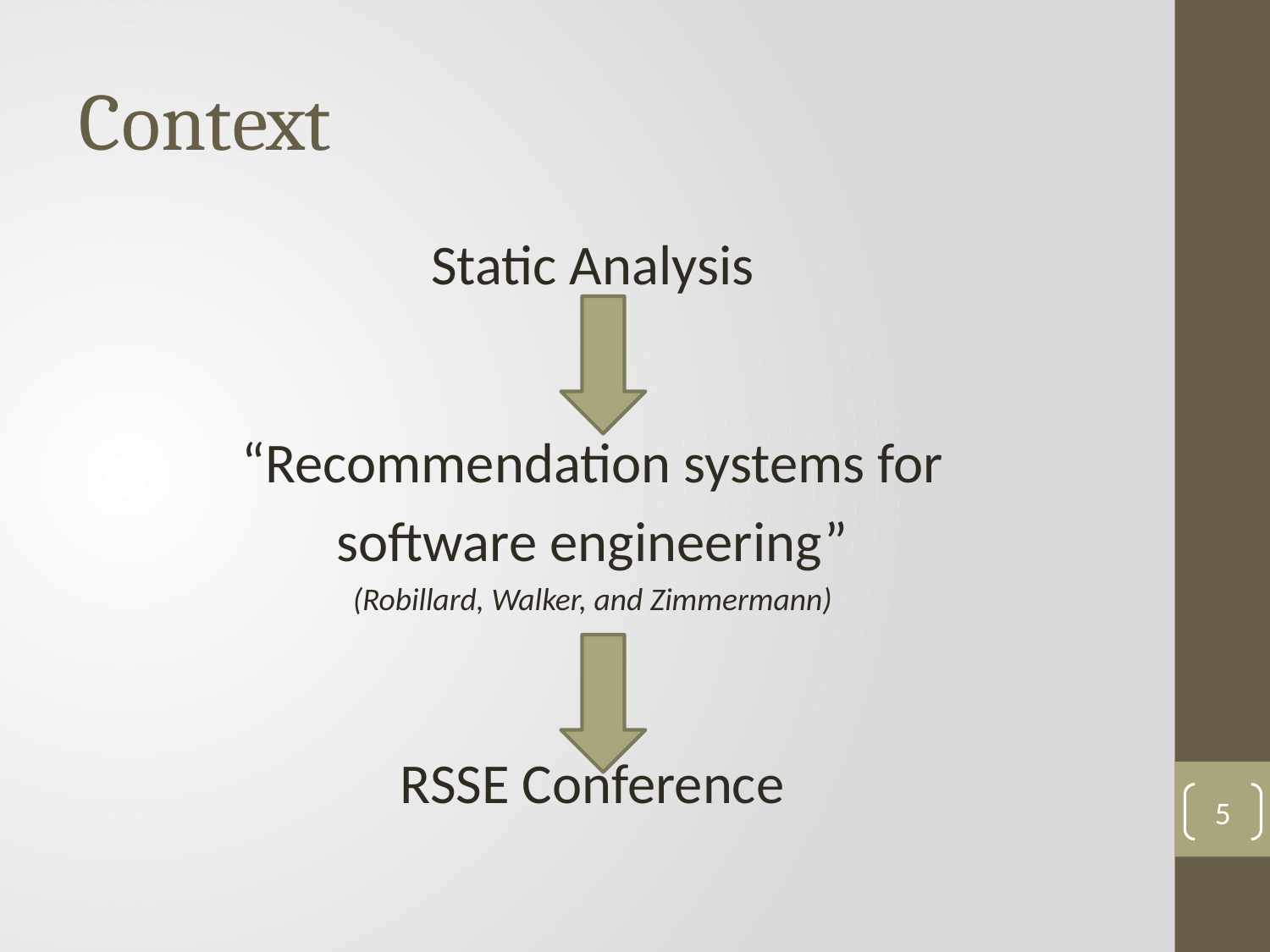

# Context
Static Analysis

“Recommendation systems for
software engineering”
(Robillard, Walker, and Zimmermann)

RSSE Conference

5